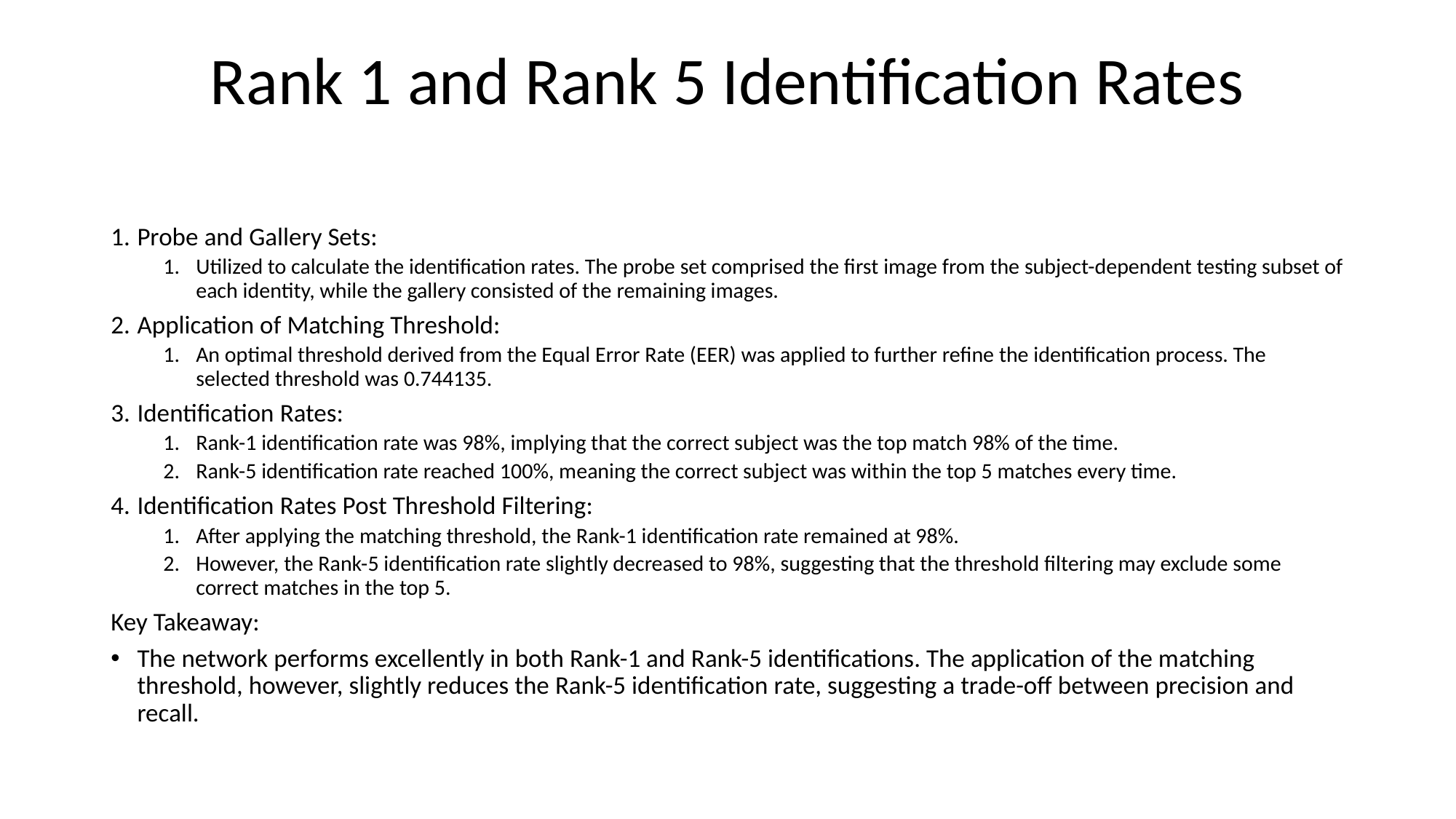

# Rank 1 and Rank 5 Identification Rates
Probe and Gallery Sets:
Utilized to calculate the identification rates. The probe set comprised the first image from the subject-dependent testing subset of each identity, while the gallery consisted of the remaining images.
Application of Matching Threshold:
An optimal threshold derived from the Equal Error Rate (EER) was applied to further refine the identification process. The selected threshold was 0.744135.
Identification Rates:
Rank-1 identification rate was 98%, implying that the correct subject was the top match 98% of the time.
Rank-5 identification rate reached 100%, meaning the correct subject was within the top 5 matches every time.
Identification Rates Post Threshold Filtering:
After applying the matching threshold, the Rank-1 identification rate remained at 98%.
However, the Rank-5 identification rate slightly decreased to 98%, suggesting that the threshold filtering may exclude some correct matches in the top 5.
Key Takeaway:
The network performs excellently in both Rank-1 and Rank-5 identifications. The application of the matching threshold, however, slightly reduces the Rank-5 identification rate, suggesting a trade-off between precision and recall.